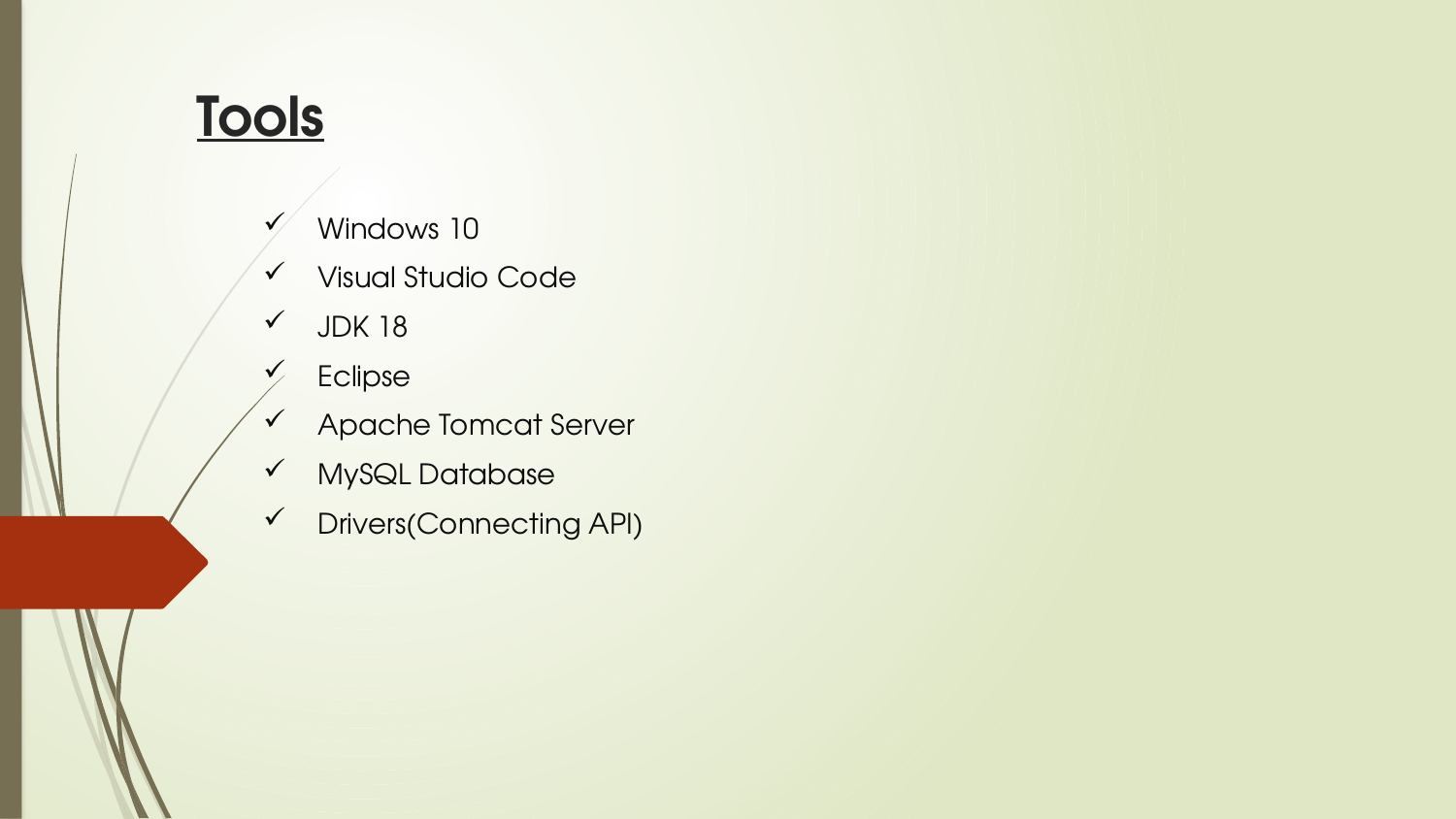

# Tools
Windows 10
Visual Studio Code
JDK 18
Eclipse
Apache Tomcat Server
MySQL Database
Drivers(Connecting API)